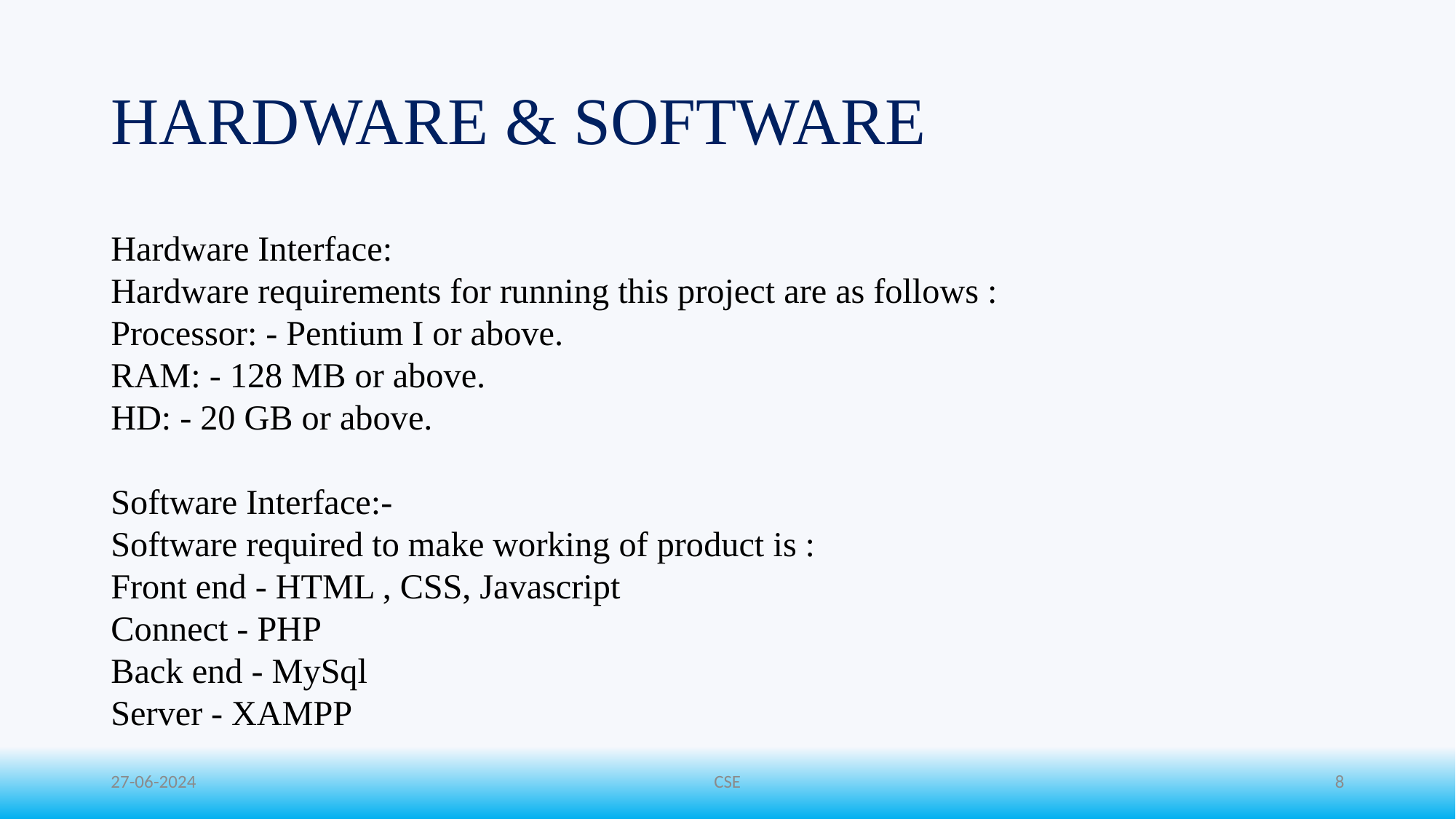

# HARDWARE & SOFTWARE
Hardware Interface:
Hardware requirements for running this project are as follows :
Processor: - Pentium I or above.
RAM: - 128 MB or above.
HD: - 20 GB or above.

Software Interface:-
Software required to make working of product is :
Front end - HTML , CSS, Javascript
Connect - PHP
Back end - MySql
Server - XAMPP

27-06-2024
CSE
8